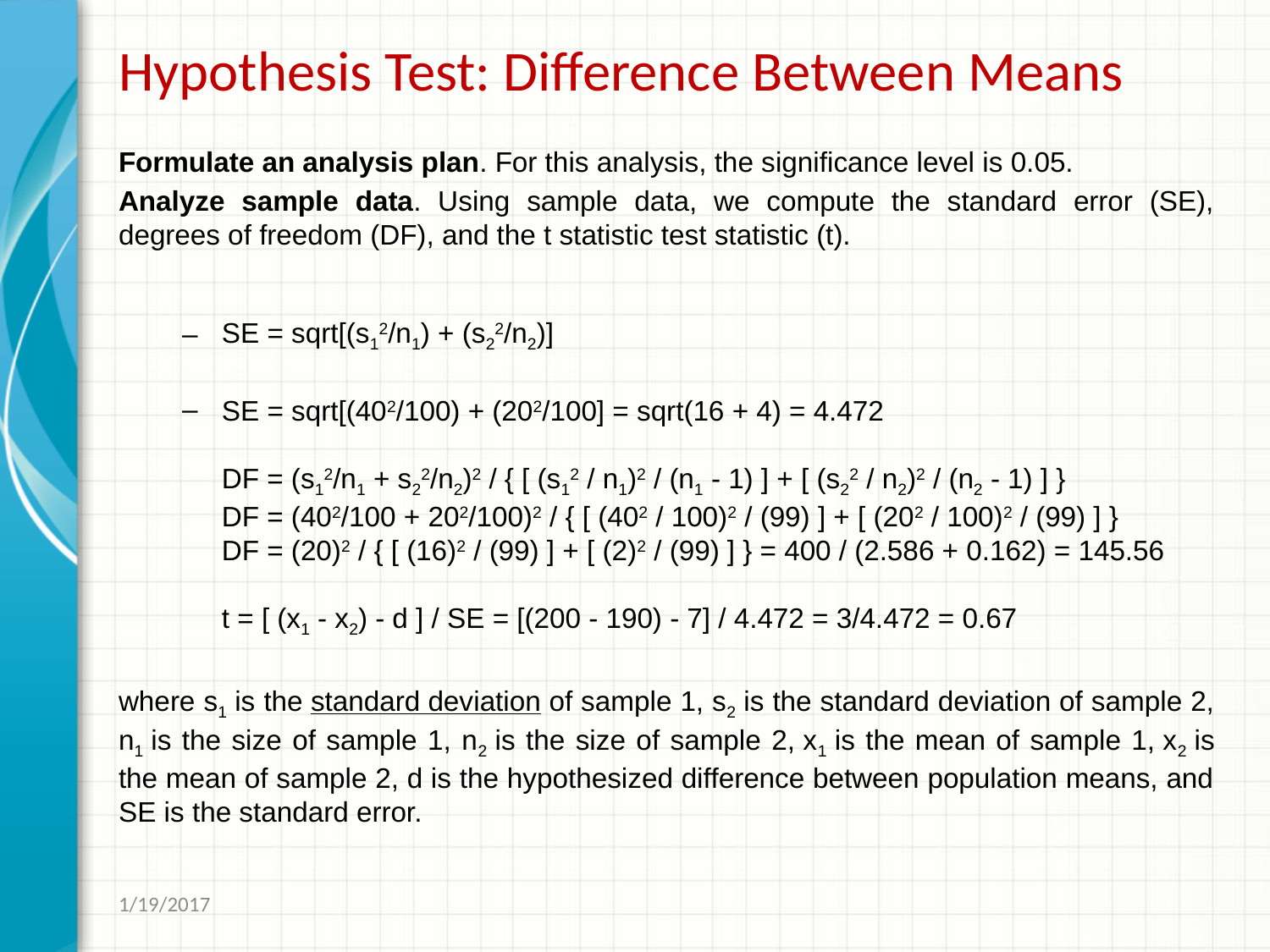

# Hypothesis Test: Difference Between Means
Formulate an analysis plan. For this analysis, the significance level is 0.05.
Analyze sample data. Using sample data, we compute the standard error (SE), degrees of freedom (DF), and the t statistic test statistic (t).

SE = sqrt[(s12/n1) + (s22/n2)]
SE = sqrt[(402/100) + (202/100] = sqrt(16 + 4) = 4.472 
DF = (s12/n1 + s22/n2)2 / { [ (s12 / n1)2 / (n1 - 1) ] + [ (s22 / n2)2 / (n2 - 1) ] } 
DF = (402/100 + 202/100)2 / { [ (402 / 100)2 / (99) ] + [ (202 / 100)2 / (99) ] } 
DF = (20)2 / { [ (16)2 / (99) ] + [ (2)2 / (99) ] } = 400 / (2.586 + 0.162) = 145.56 
t = [ (x1 - x2) - d ] / SE = [(200 - 190) - 7] / 4.472 = 3/4.472 = 0.67

where s1 is the standard deviation of sample 1, s2 is the standard deviation of sample 2, n1 is the size of sample 1, n2 is the size of sample 2, x1 is the mean of sample 1, x2 is the mean of sample 2, d is the hypothesized difference between population means, and SE is the standard error.
1/19/2017